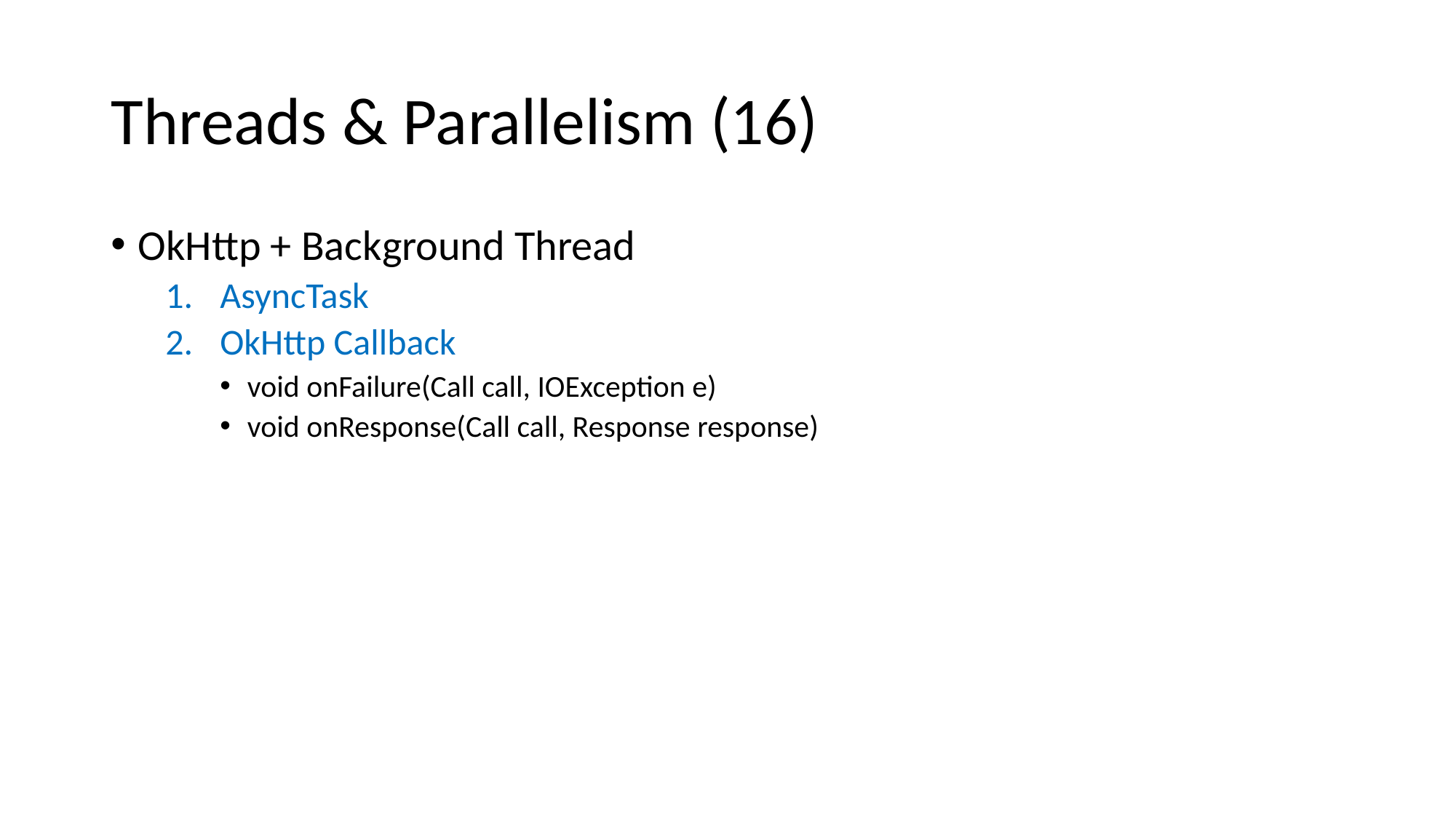

# Threads & Parallelism (16)
OkHttp + Background Thread
AsyncTask
OkHttp Callback
void onFailure(Call call, IOException e)
void onResponse(Call call, Response response)